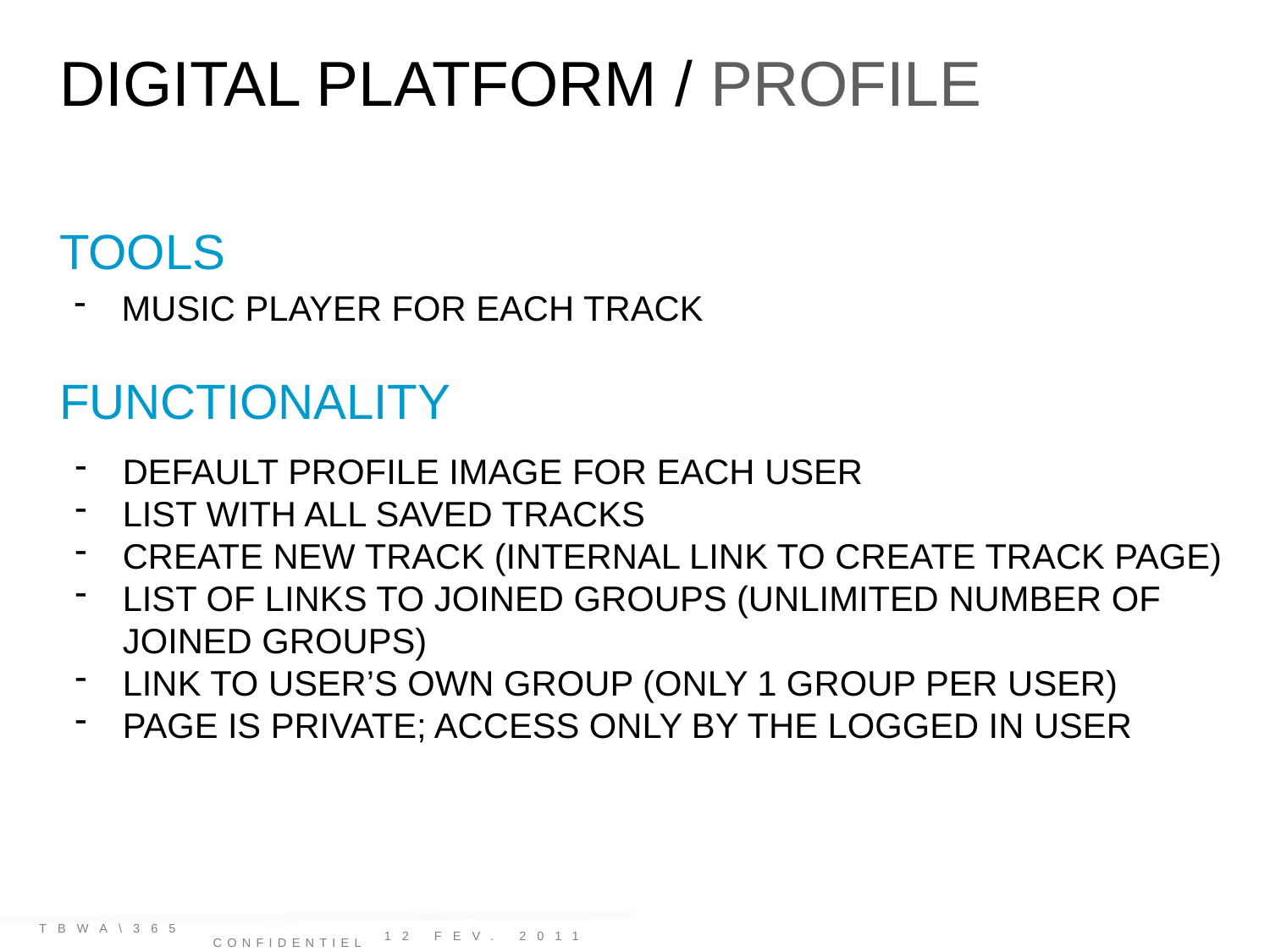

DIGITAL PLATFORM / PROFILE
TOOLS
MUSIC PLAYER FOR EACH TRACK

FUNCTIONALITY
DEFAULT PROFILE IMAGE FOR EACH USER
LIST WITH ALL SAVED TRACKS
CREATE NEW TRACK (INTERNAL LINK TO CREATE TRACK PAGE)
LIST OF LINKS TO JOINED GROUPS (UNLIMITED NUMBER OF JOINED GROUPS)
LINK TO USER’S OWN GROUP (ONLY 1 GROUP PER USER)
PAGE IS PRIVATE; ACCESS ONLY BY THE LOGGED IN USER